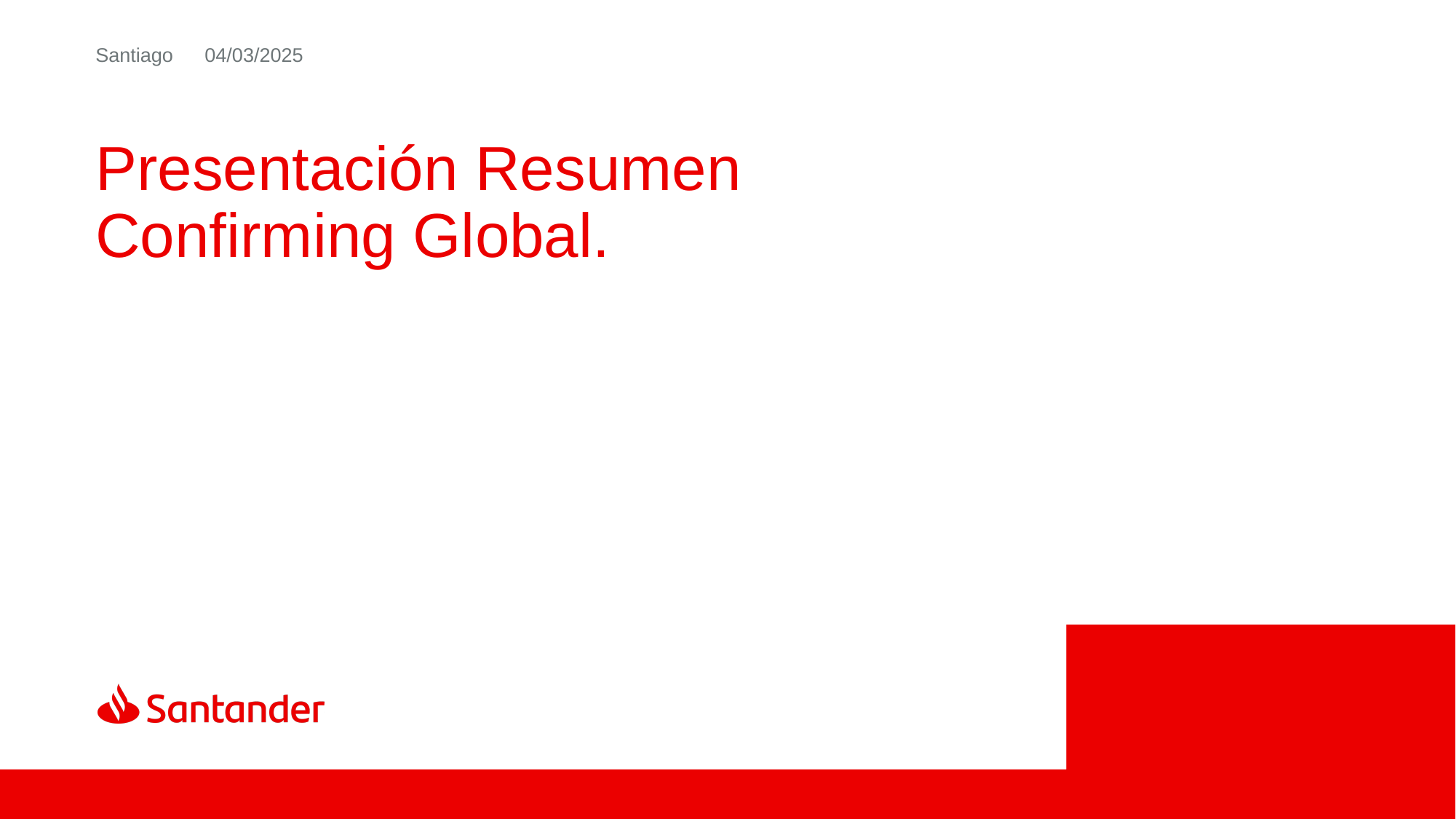

Santiago	04/03/2025
# Presentación Resumen Confirming Global.